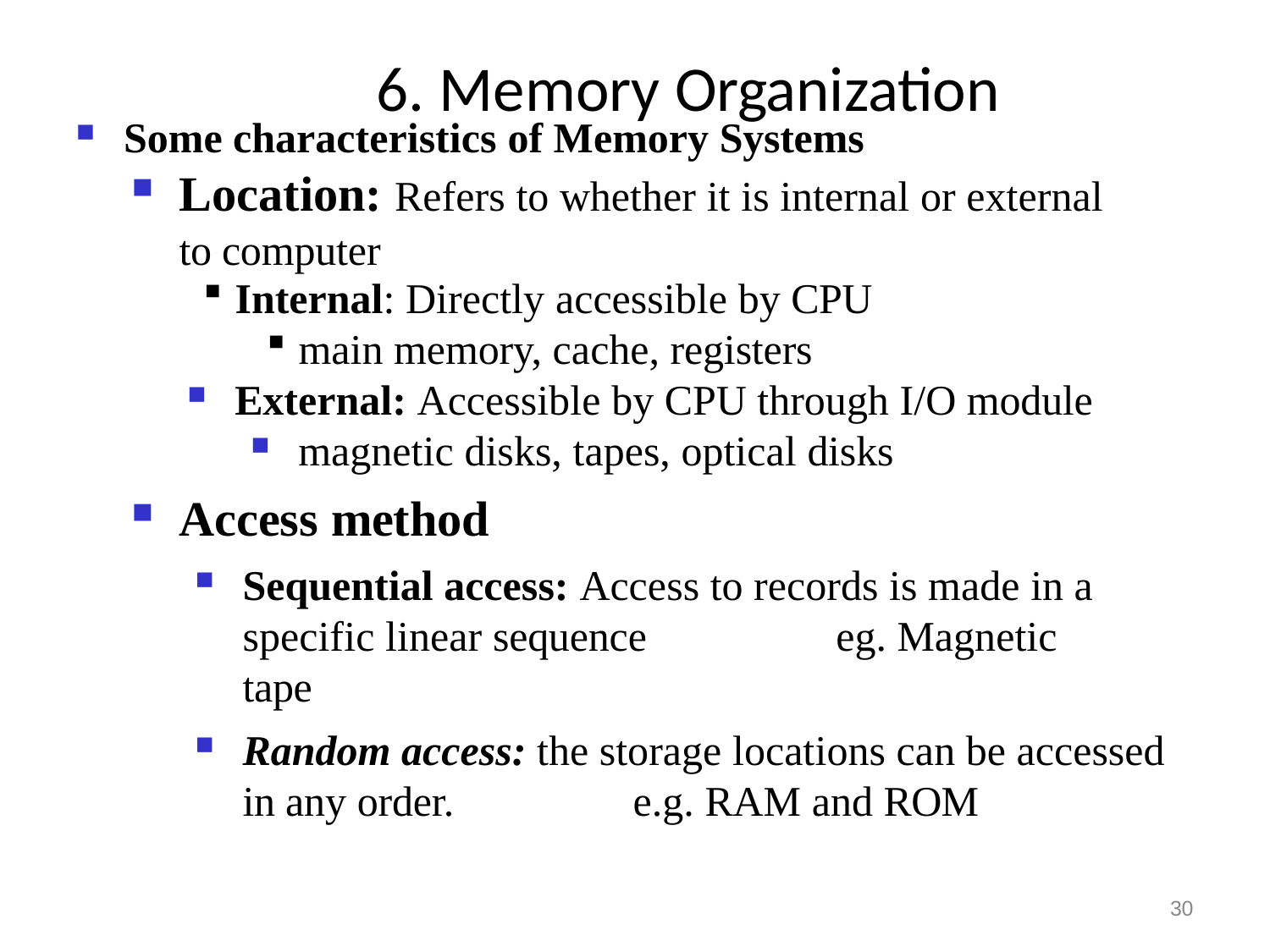

# 6. Memory Organization
Some characteristics of Memory Systems
Location: Refers to whether it is internal or external to computer
Internal: Directly accessible by CPU
main memory, cache, registers
External: Accessible by CPU through I/O module
magnetic disks, tapes, optical disks
Access method
Sequential access: Access to records is made in a specific linear sequence	eg. Magnetic tape
Random access: the storage locations can be accessed in any order.	e.g. RAM and ROM
30